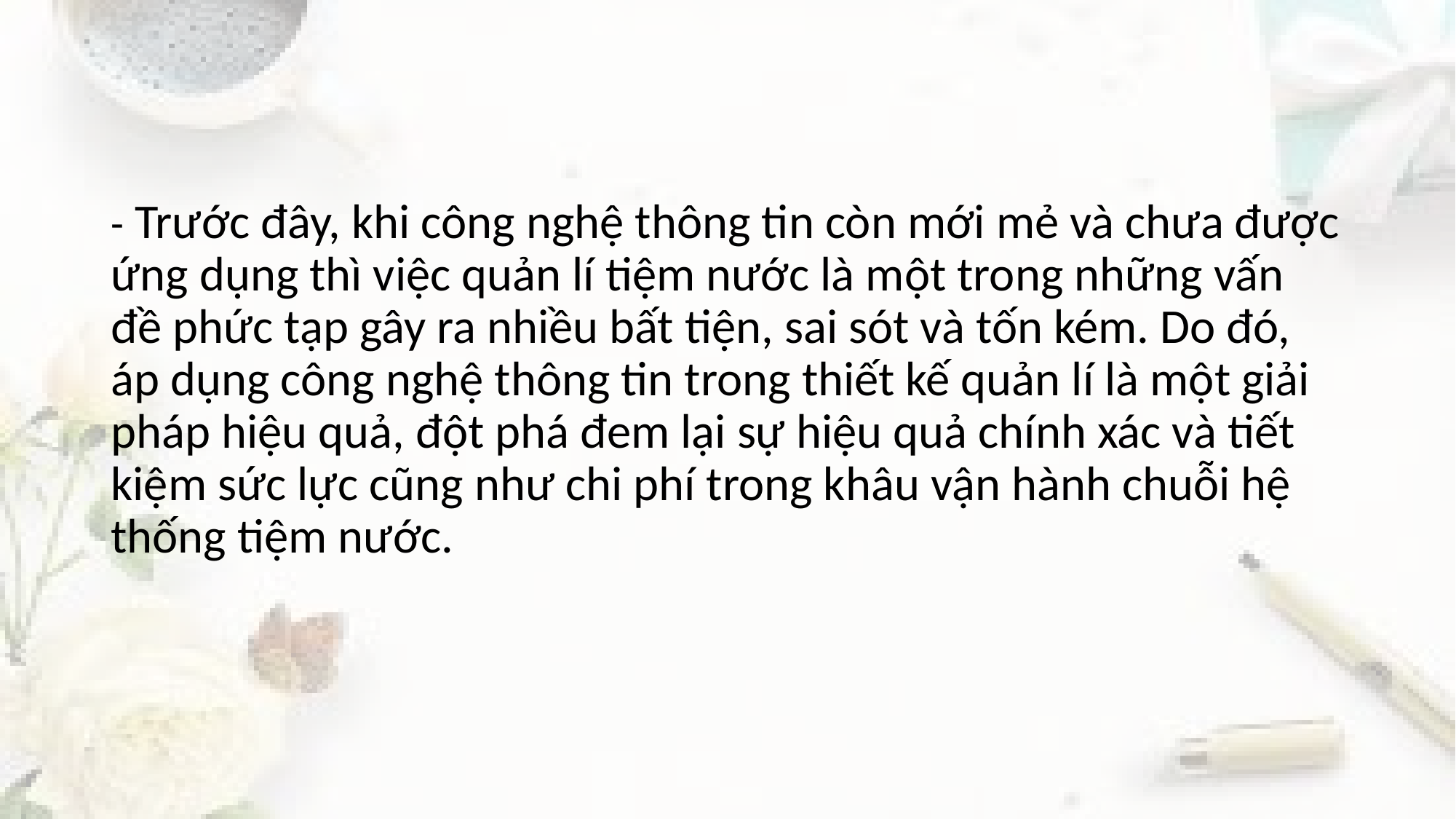

#
- Trước đây, khi công nghệ thông tin còn mới mẻ và chưa được ứng dụng thì việc quản lí tiệm nước là một trong những vấn đề phức tạp gây ra nhiều bất tiện, sai sót và tốn kém. Do đó, áp dụng công nghệ thông tin trong thiết kế quản lí là một giải pháp hiệu quả, đột phá đem lại sự hiệu quả chính xác và tiết kiệm sức lực cũng như chi phí trong khâu vận hành chuỗi hệ thống tiệm nước.